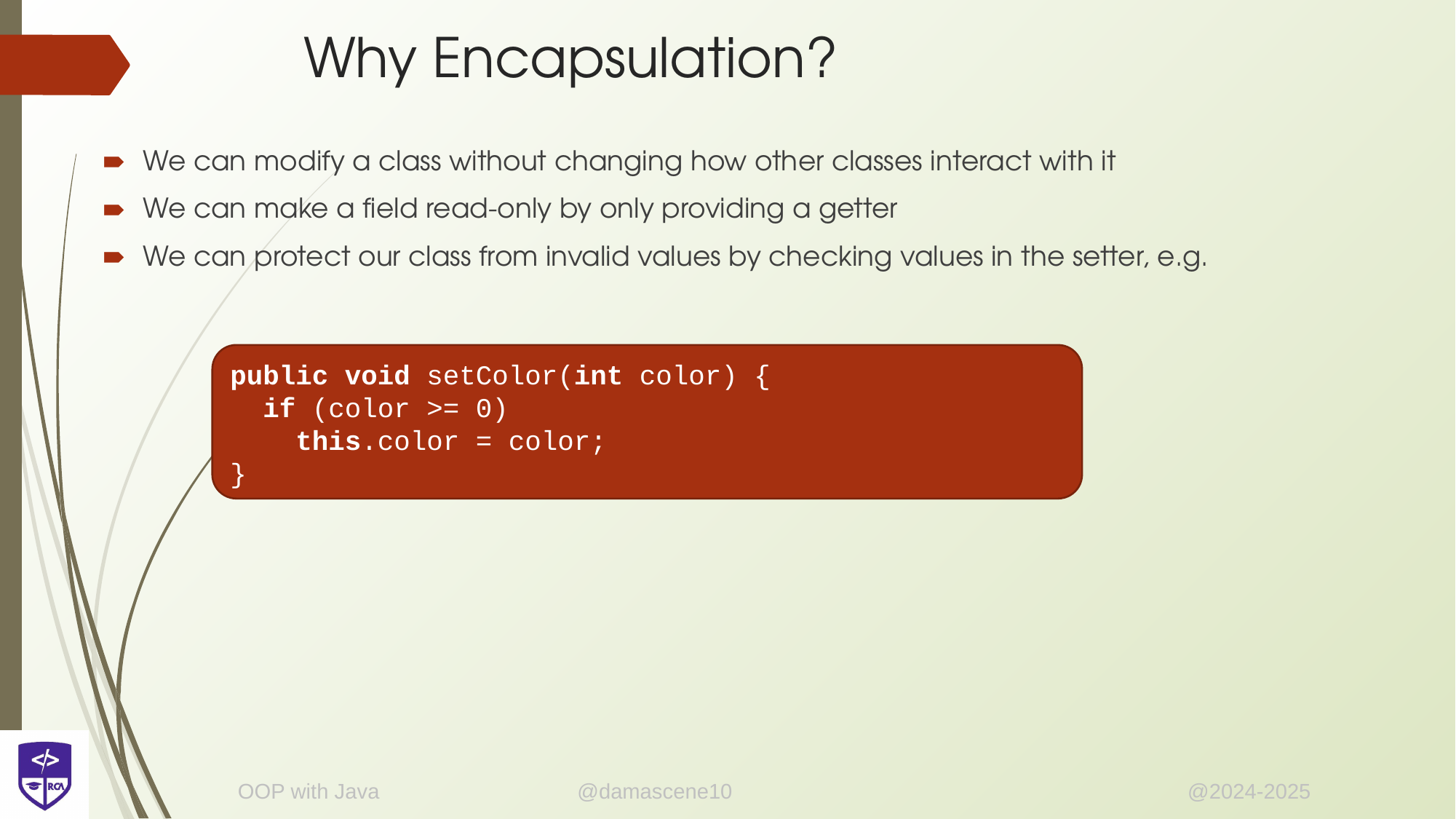

# Why Encapsulation?
We can modify a class without changing how other classes interact with it
We can make a field read-only by only providing a getter
We can protect our class from invalid values by checking values in the setter, e.g.
public void setColor(int color) {
  if (color >= 0)
    this.color = color;
}